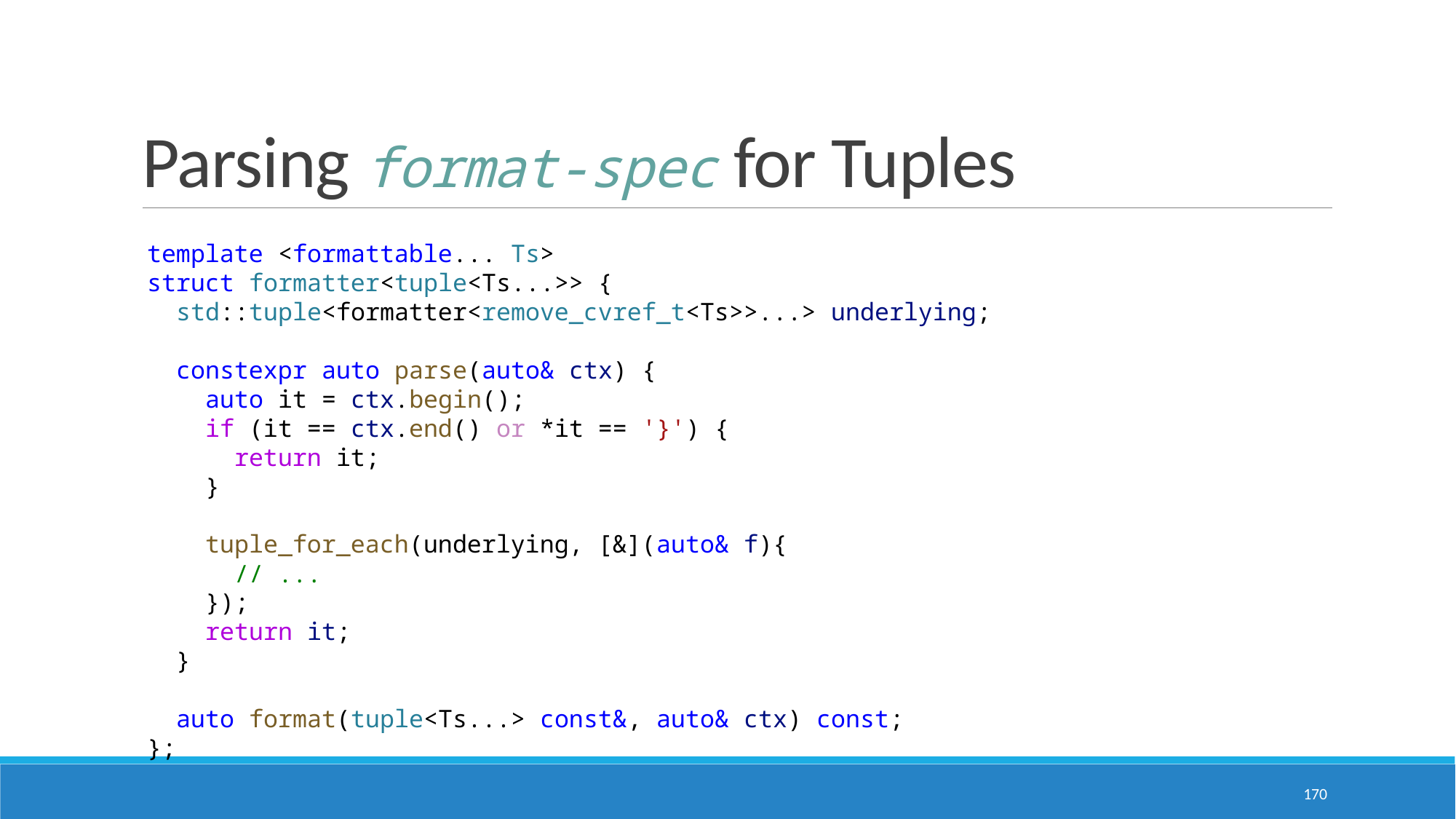

# Parsing format-spec for Tuples
template <formattable... Ts>
struct formatter<tuple<Ts...>> {
  std::tuple<formatter<remove_cvref_t<Ts>>...> underlying;
  constexpr auto parse(auto& ctx) {
    auto it = ctx.begin();
    if (it == ctx.end() or *it == '}') {
      return it;
    }

    tuple_for_each(underlying, [&](auto& f){
      // ...
    });
    return it;
  }
  auto format(tuple<Ts...> const&, auto& ctx) const;
};
170